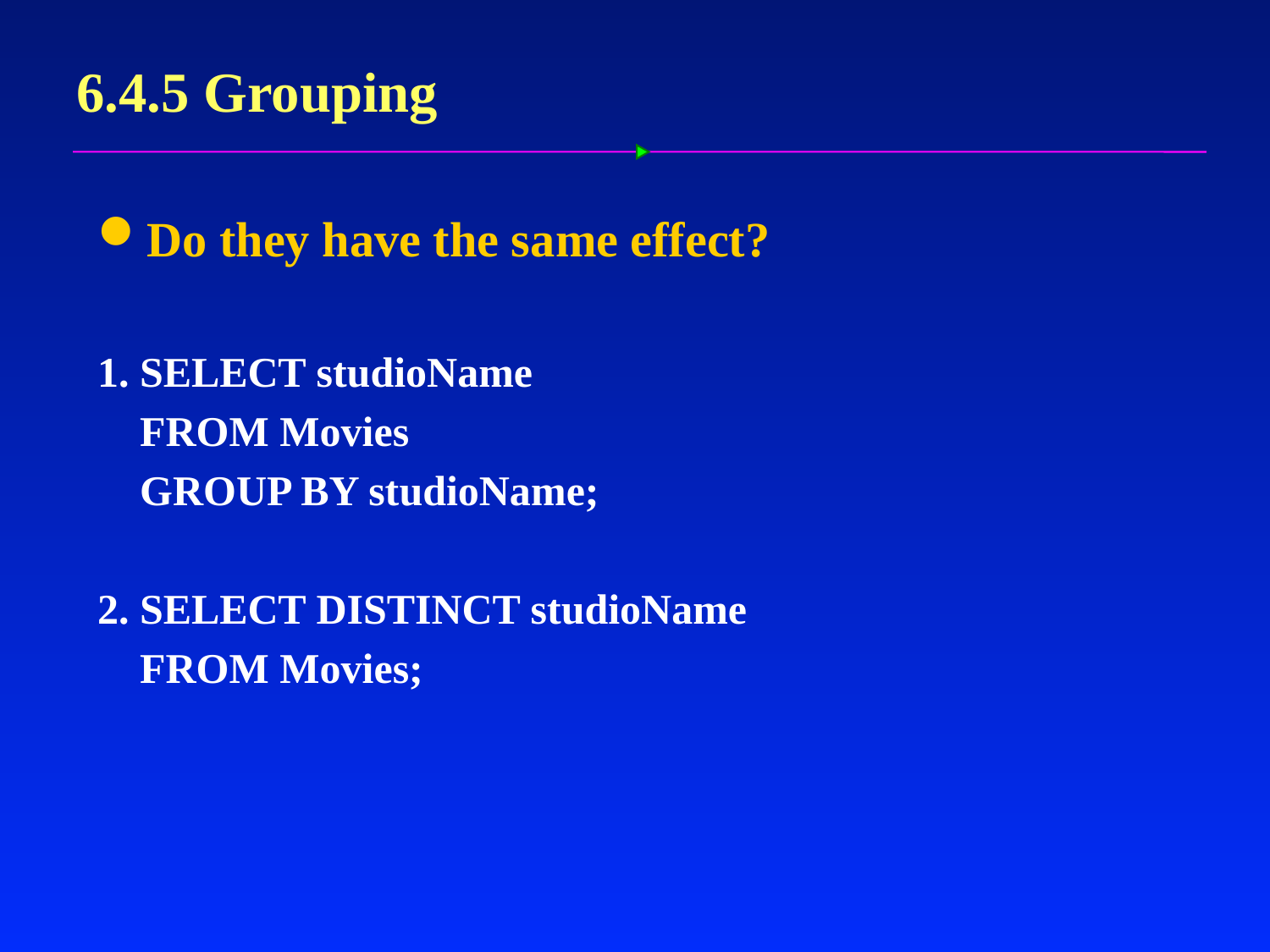

# 6.4.5 Grouping

Do they have the same effect?

1. SELECT studioName
    FROM Movies
    GROUP BY studioName;

2. SELECT DISTINCT studioName
    FROM Movies;